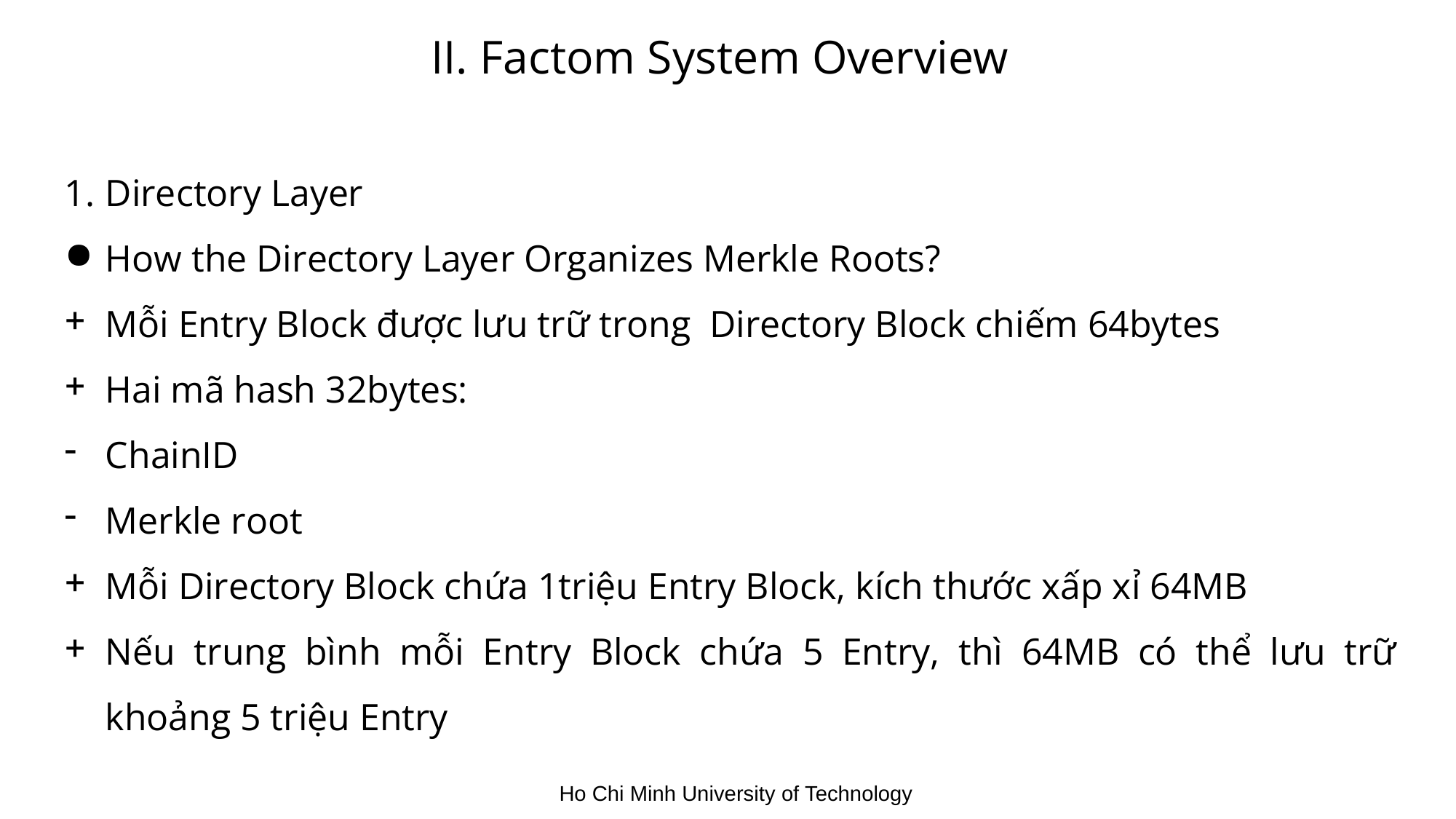

# II. Factom System Overview

Directory Layer
How the Directory Layer Organizes Merkle Roots?
Mỗi Entry Block được lưu trữ trong  Directory Block chiếm 64bytes
Hai mã hash 32bytes:
ChainID
Merkle root
Mỗi Directory Block chứa 1triệu Entry Block, kích thước xấp xỉ 64MB
Nếu trung bình mỗi Entry Block chứa 5 Entry, thì 64MB có thể lưu trữ khoảng 5 triệu Entry

17
Ho Chi Minh University of Technology